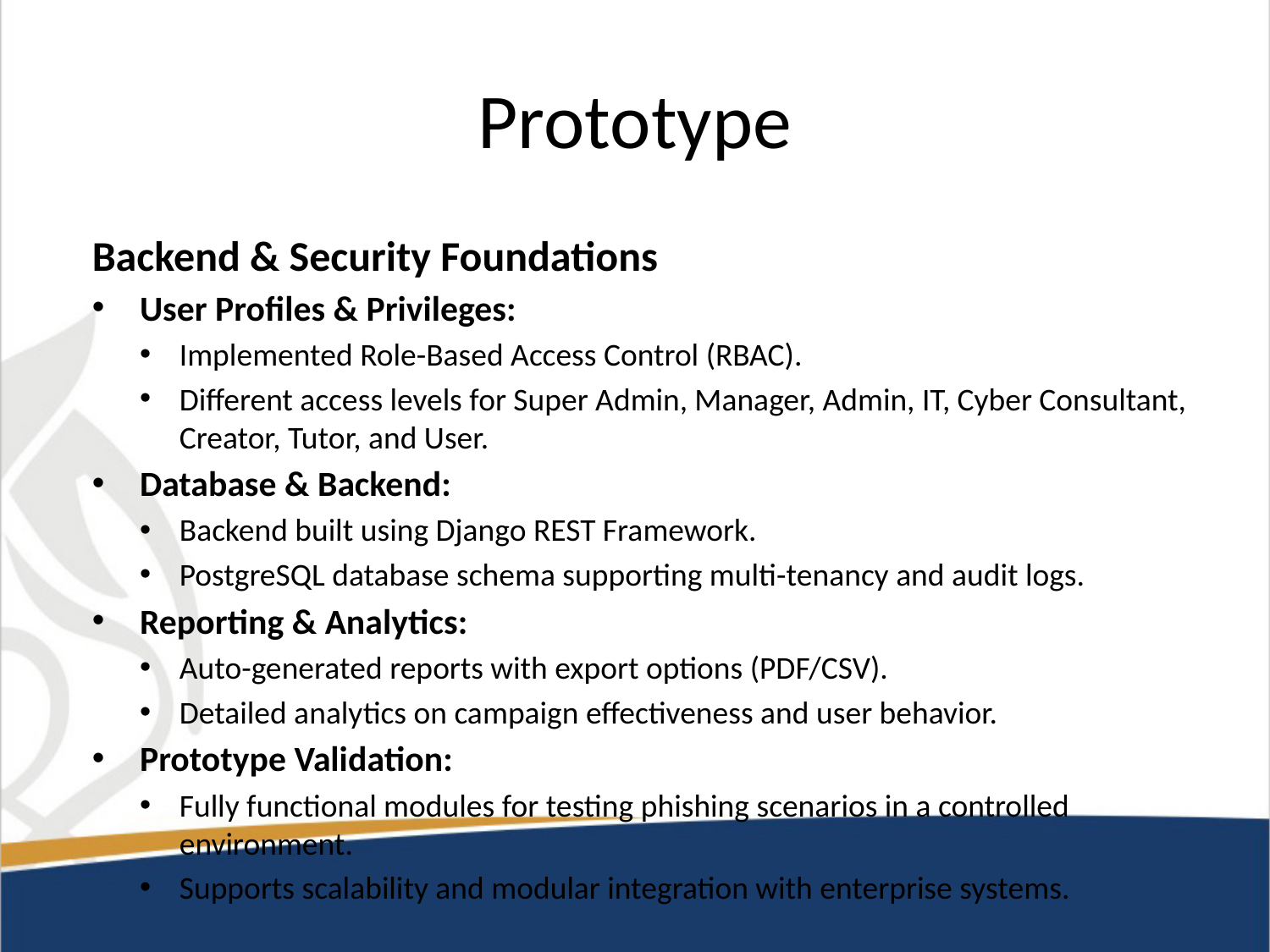

# Prototype
Backend & Security Foundations
User Profiles & Privileges:
Implemented Role-Based Access Control (RBAC).
Different access levels for Super Admin, Manager, Admin, IT, Cyber Consultant, Creator, Tutor, and User.
Database & Backend:
Backend built using Django REST Framework.
PostgreSQL database schema supporting multi-tenancy and audit logs.
Reporting & Analytics:
Auto-generated reports with export options (PDF/CSV).
Detailed analytics on campaign effectiveness and user behavior.
Prototype Validation:
Fully functional modules for testing phishing scenarios in a controlled environment.
Supports scalability and modular integration with enterprise systems.